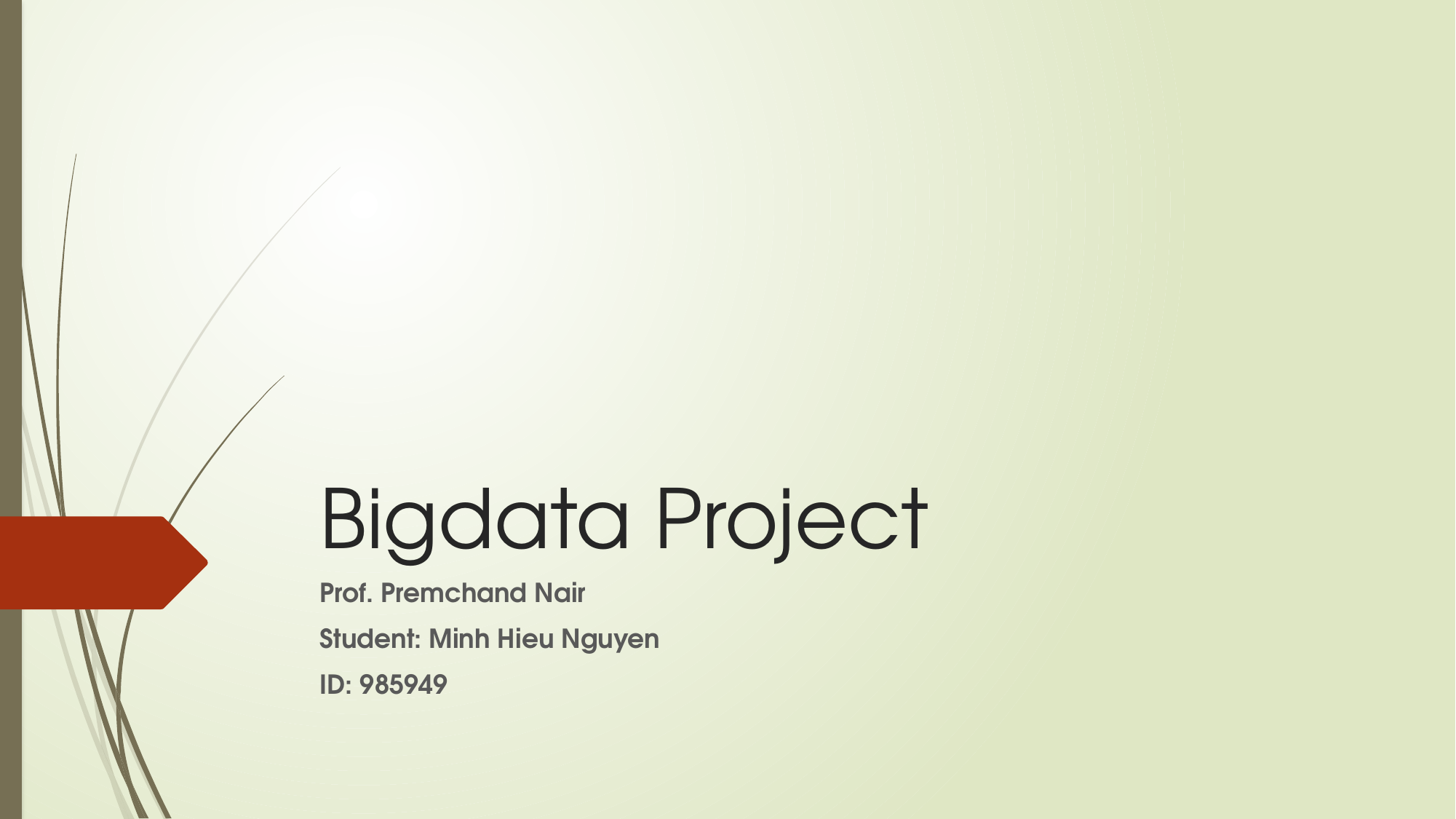

# Bigdata Project
Prof. Premchand Nair
Student: Minh Hieu Nguyen
ID: 985949